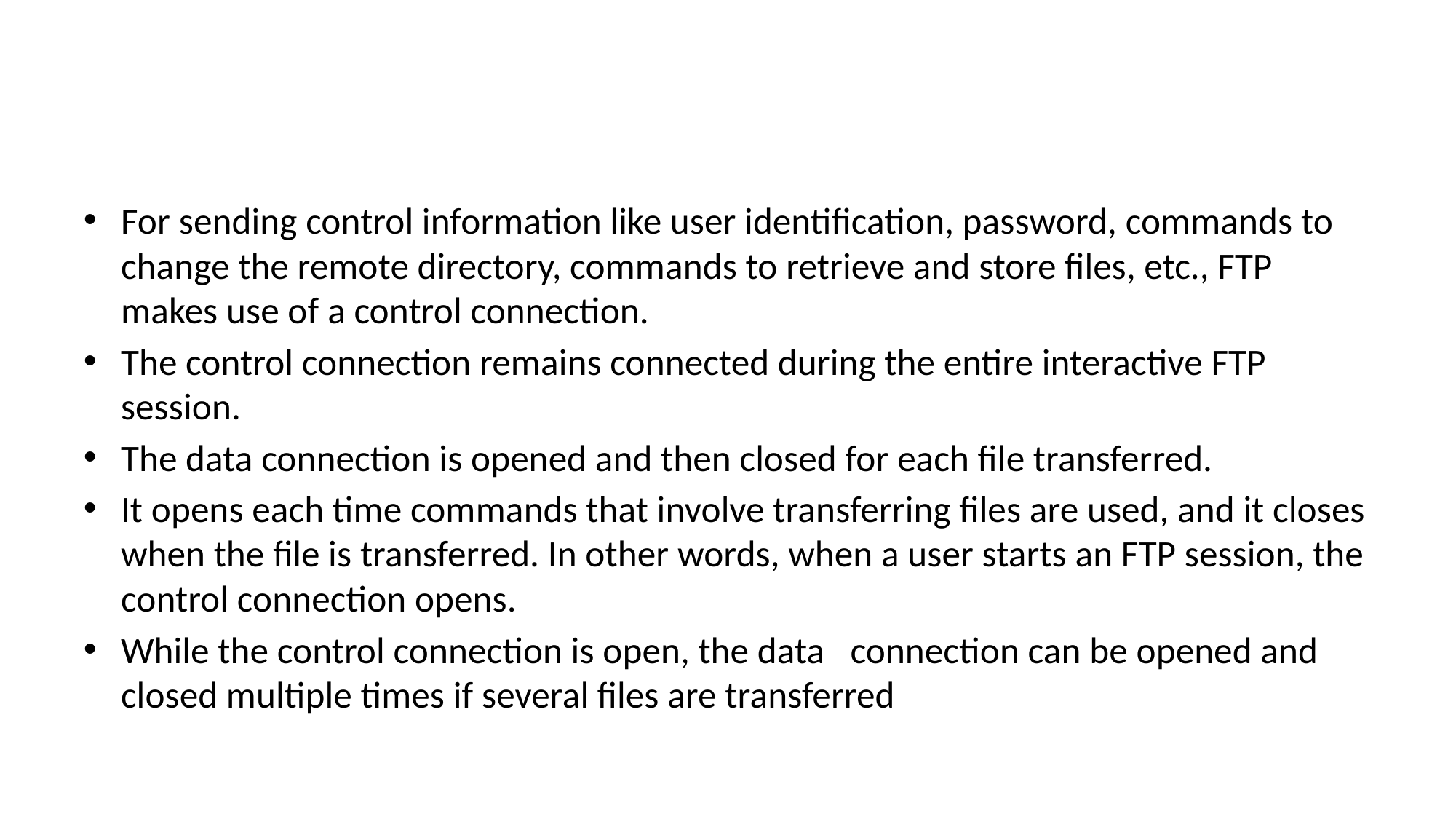

#
For sending control information like user identification, password, commands to change the remote directory, commands to retrieve and store files, etc., FTP makes use of a control connection.
The control connection remains connected during the entire interactive FTP session.
The data connection is opened and then closed for each file transferred.
It opens each time commands that involve transferring files are used, and it closes when the file is transferred. In other words, when a user starts an FTP session, the control connection opens.
While the control connection is open, the data   connection can be opened and closed multiple times if several files are transferred